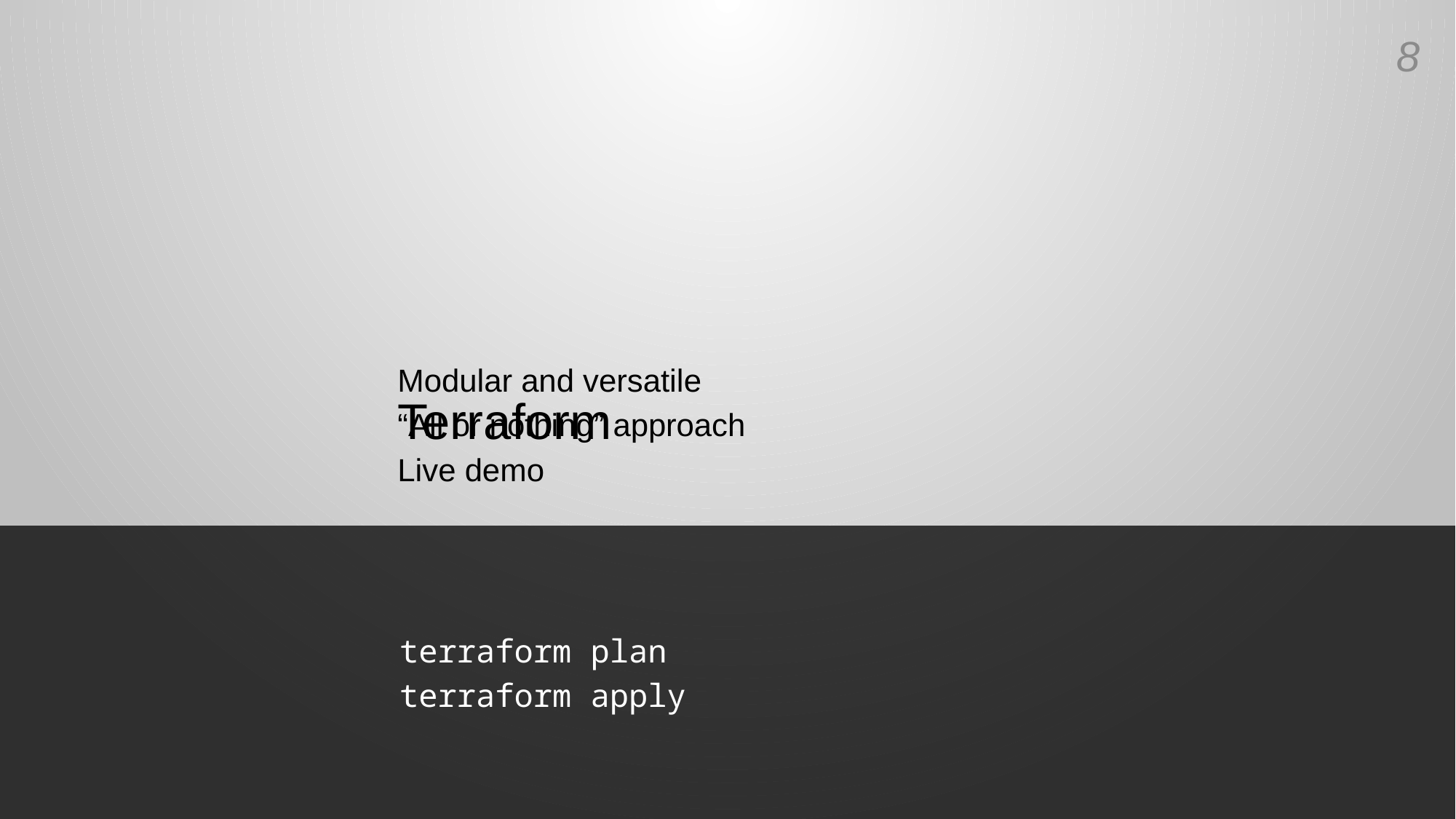

8
# Terraform
Modular and versatile
“All or nothing” approach
Live demo
terraform plan
terraform apply